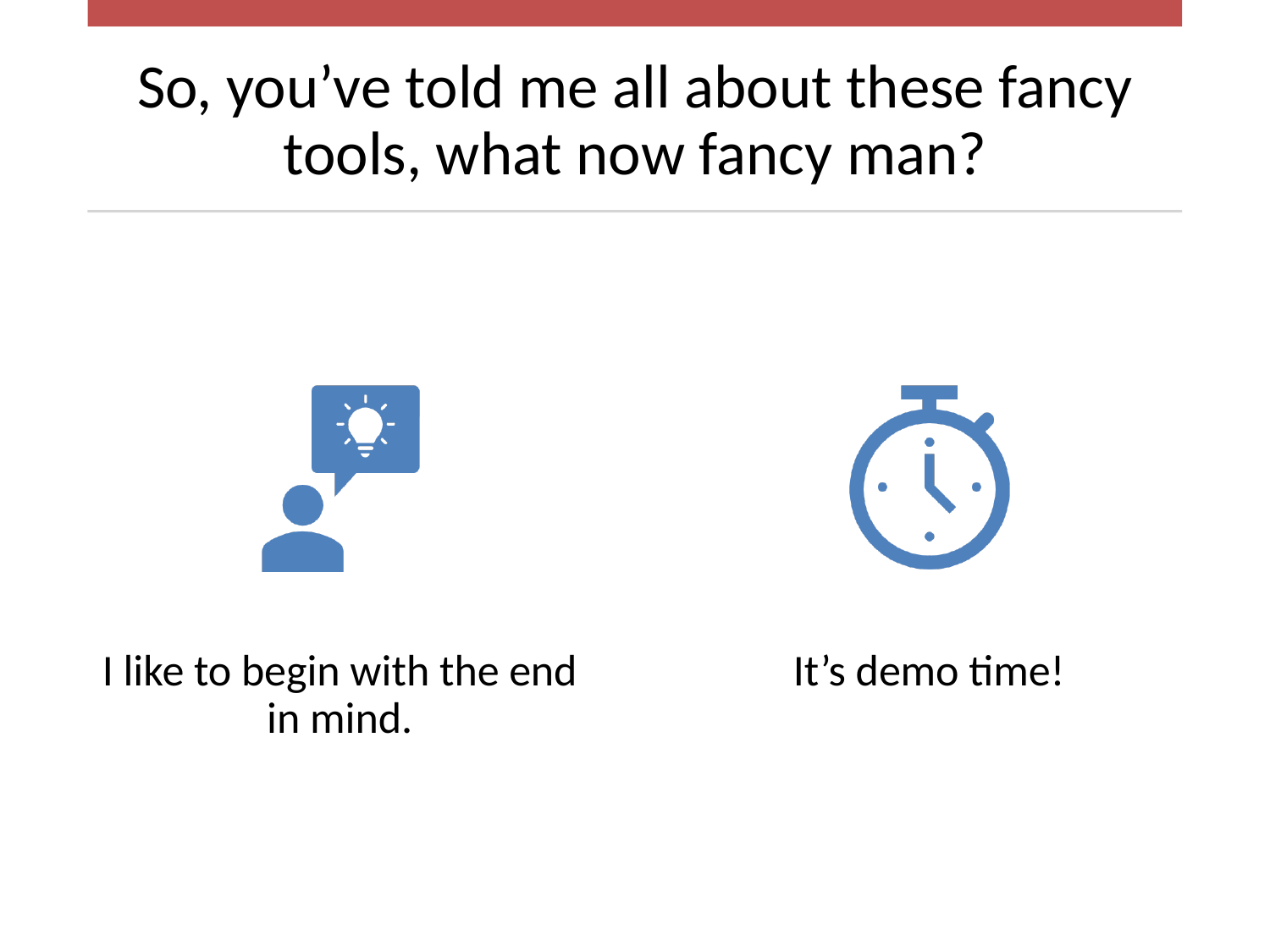

# So, you’ve told me all about these fancy tools, what now fancy man?

I like to begin with the end in mind.
It’s demo time!